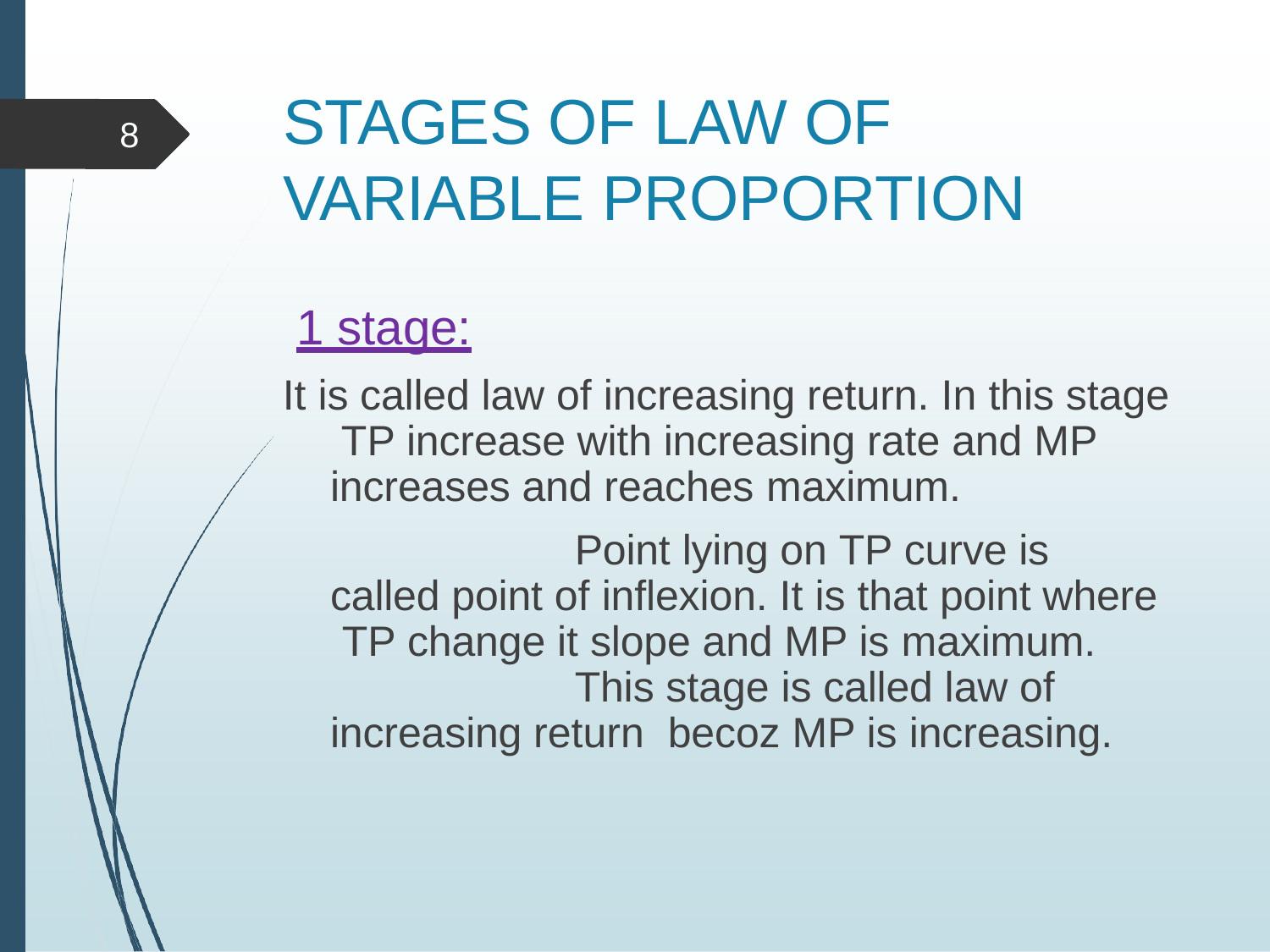

# STAGES OF LAW OF  VARIABLE PROPORTION
8
1 stage:
It is called law of increasing return. In this stage  TP increase with increasing rate and MP  increases and reaches maximum.
Point lying on TP curve is  called point of inflexion. It is that point where  TP change it slope and MP is maximum.
This stage is called law of increasing return  becoz MP is increasing.